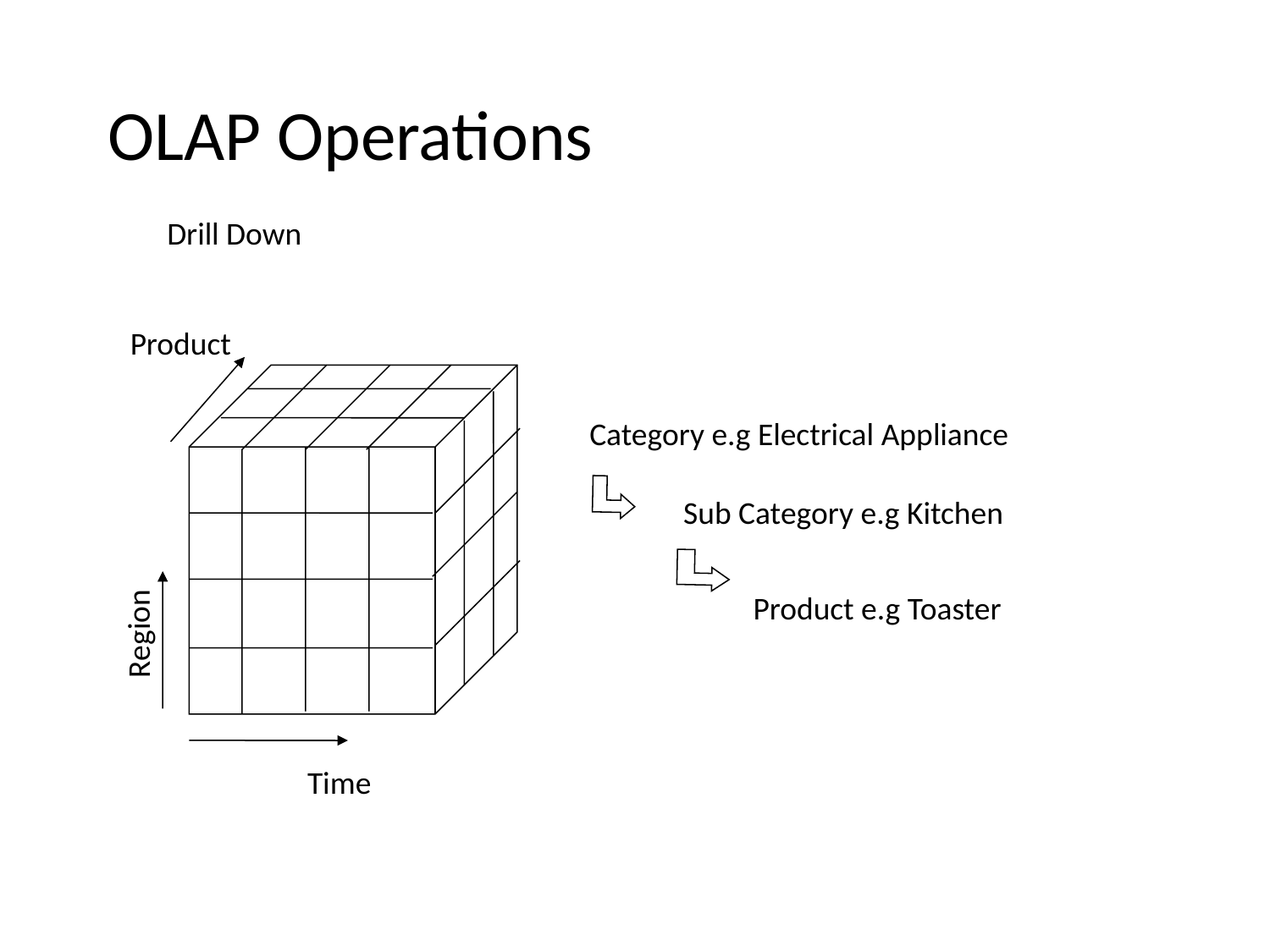

# OLAP Operations
Drill Down
Product

Category e.g Electrical Appliance

Sub Category e.g Kitchen

Product e.g Toaster
Region

Time